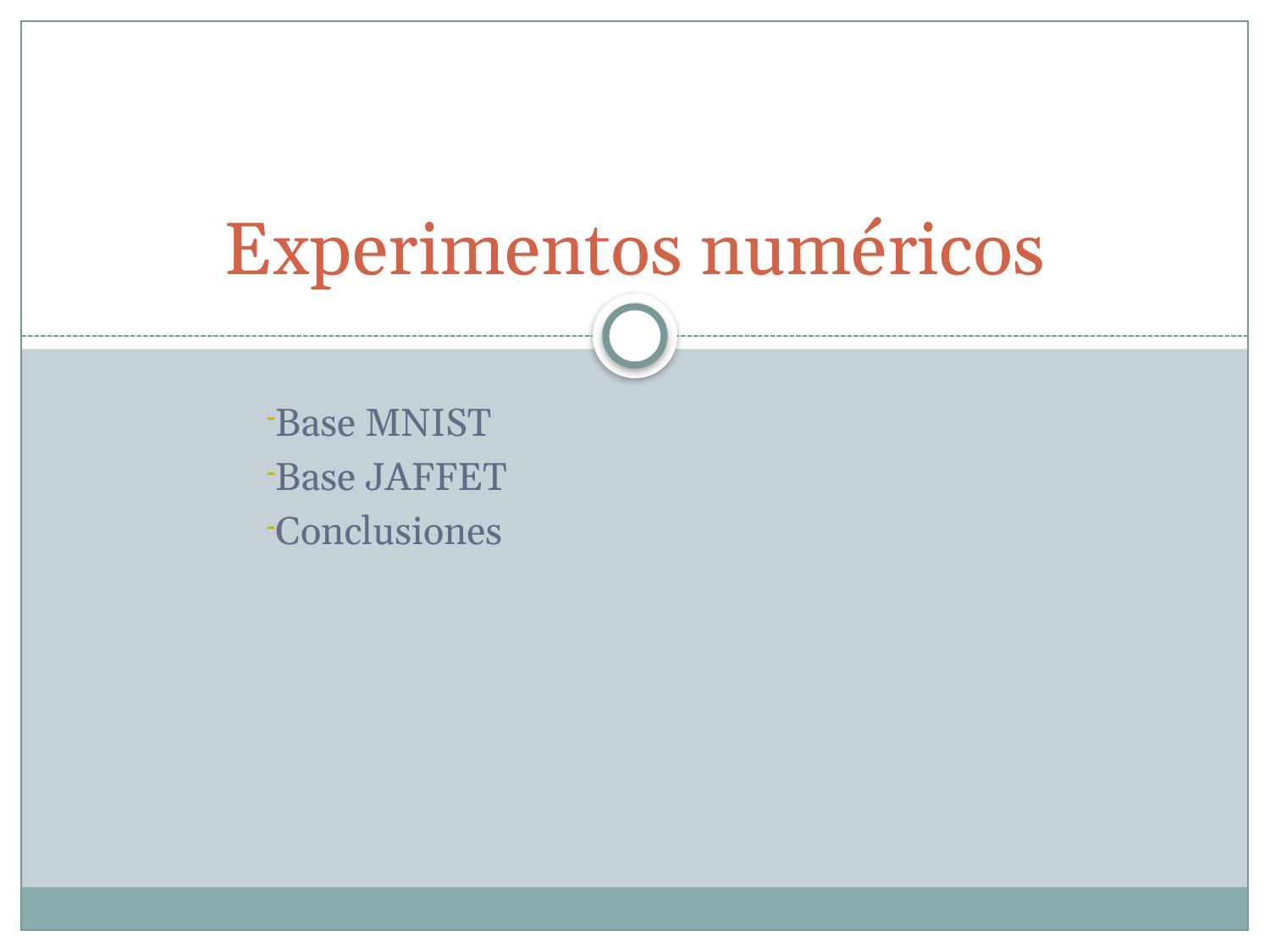

# Experimentos numéricos
Base MNIST
Base JAFFET
Conclusiones